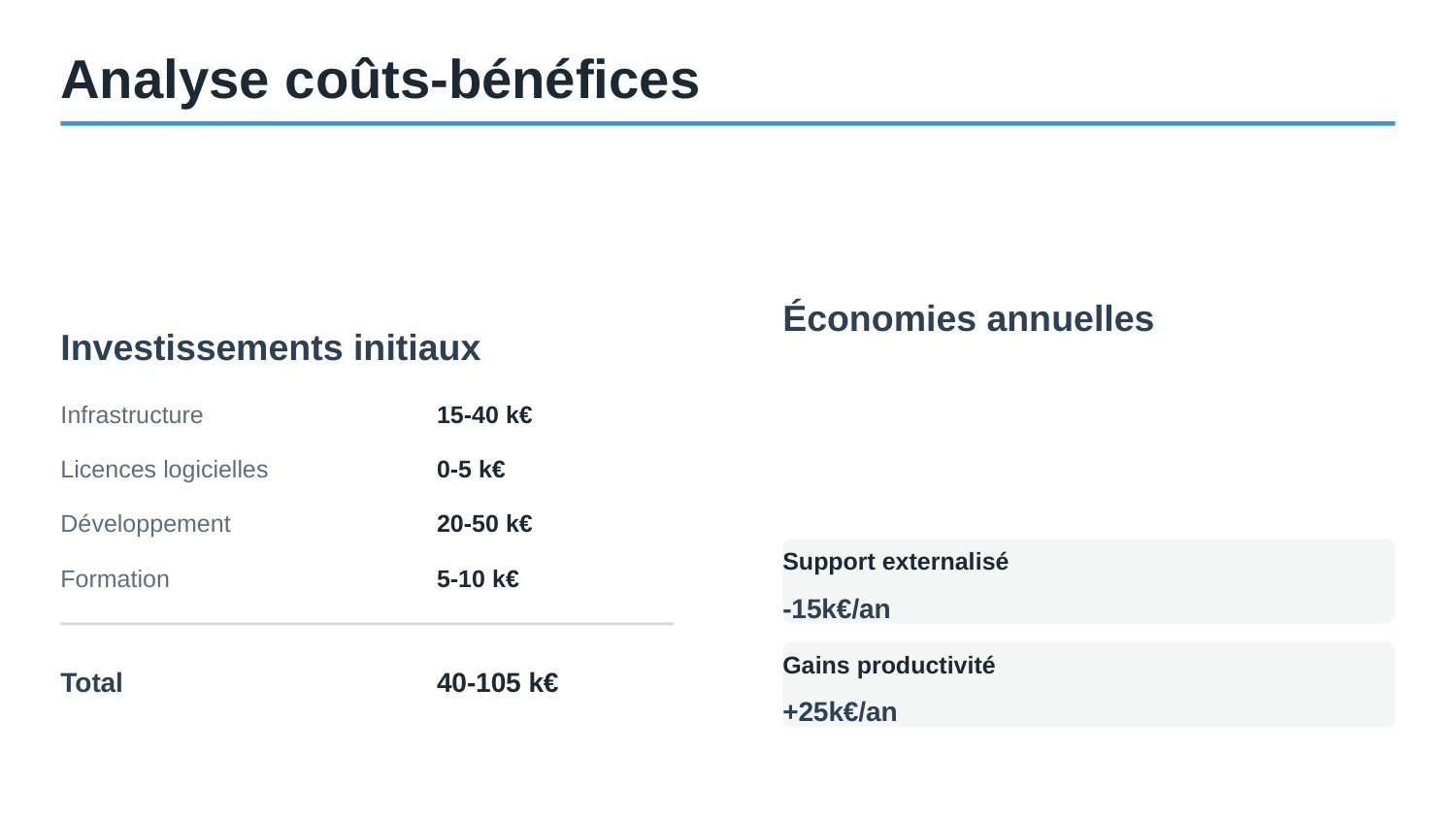

Analyse coûts-bénéfices

Économies annuelles
Investissements initiaux
Abonnements cloud IA
Infrastructure
15-40 k€
-60k€/an
Licences logicielles
0-5 k€
Développement
20-50 k€

Support externalisé
Formation
5-10 k€
-15k€/an

Gains productivité
Total
40-105 k€
+25k€/an